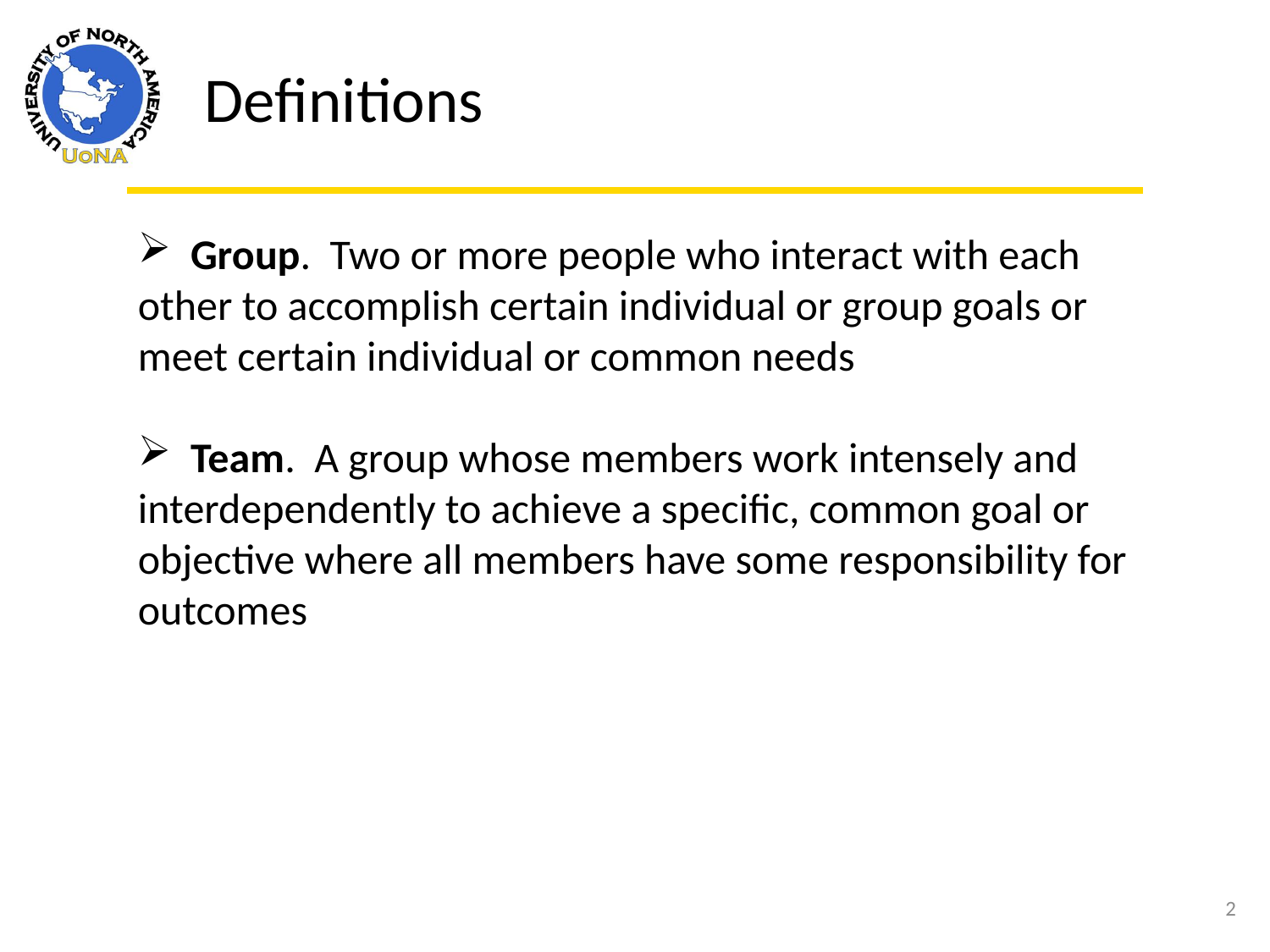

Definitions
  Group.  Two or more people who interact with each other to accomplish certain individual or group goals or meet certain individual or common needs

  Team.  A group whose members work intensely and interdependently to achieve a specific, common goal or objective where all members have some responsibility for outcomes
2